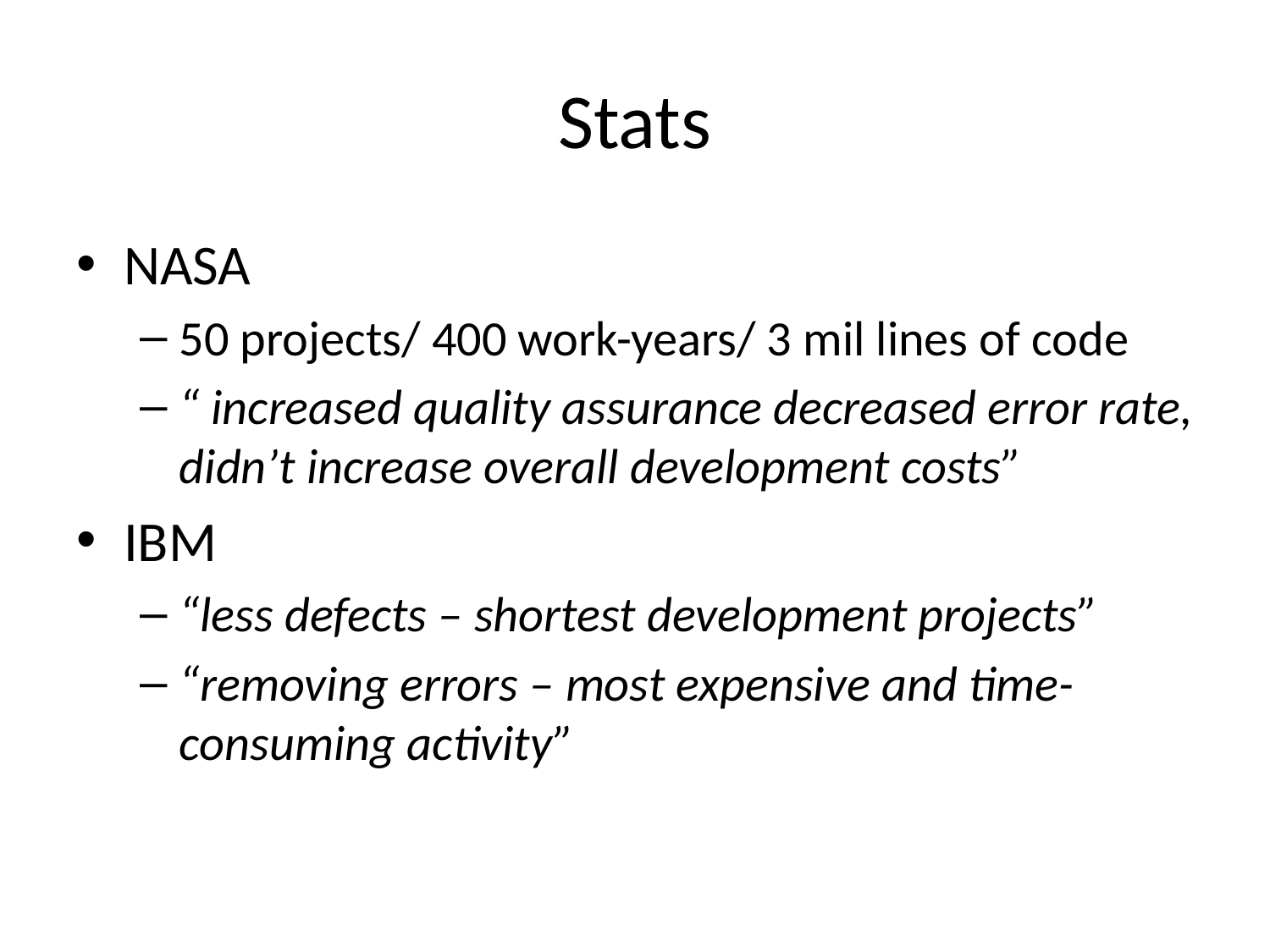

# Stats
NASA
50 projects/ 400 work-years/ 3 mil lines of code
“ increased quality assurance decreased error rate, didn’t increase overall development costs”
IBM
“less defects – shortest development projects”
“removing errors – most expensive and time-consuming activity”